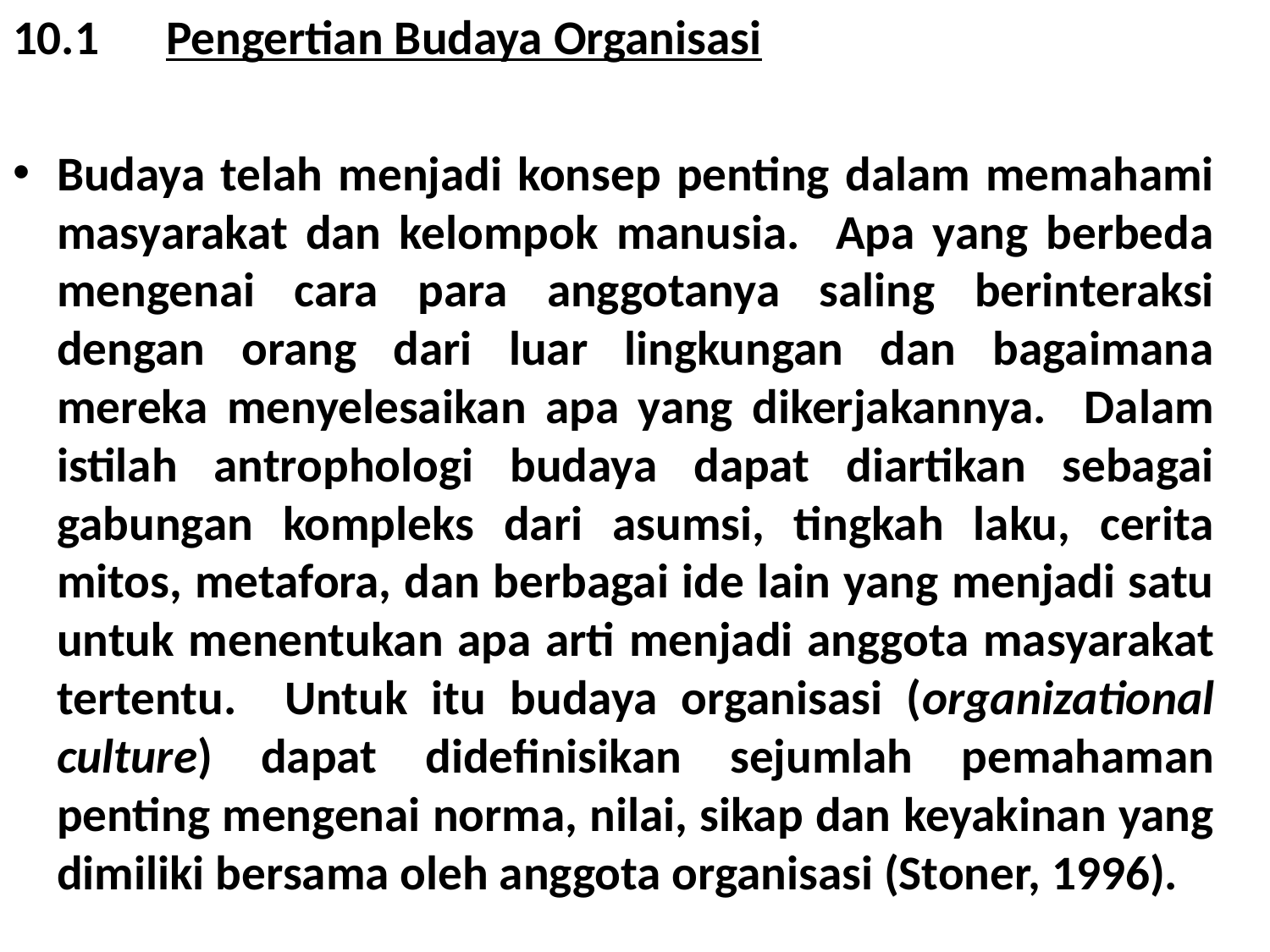

10.1	Pengertian Budaya Organisasi

Budaya telah menjadi konsep penting dalam memahami masyarakat dan kelompok manusia.  Apa yang berbeda mengenai cara para anggotanya saling berinteraksi dengan orang dari luar lingkungan dan bagaimana mereka menyelesaikan apa yang dikerjakannya.  Dalam istilah antrophologi budaya dapat diartikan sebagai gabungan kompleks dari asumsi, tingkah laku, cerita mitos, metafora, dan berbagai ide lain yang menjadi satu untuk menentukan apa arti menjadi anggota masyarakat tertentu.  Untuk itu budaya organisasi (organizational culture) dapat didefinisikan sejumlah pemahaman penting mengenai norma, nilai, sikap dan keyakinan yang dimiliki bersama oleh anggota organisasi (Stoner, 1996).